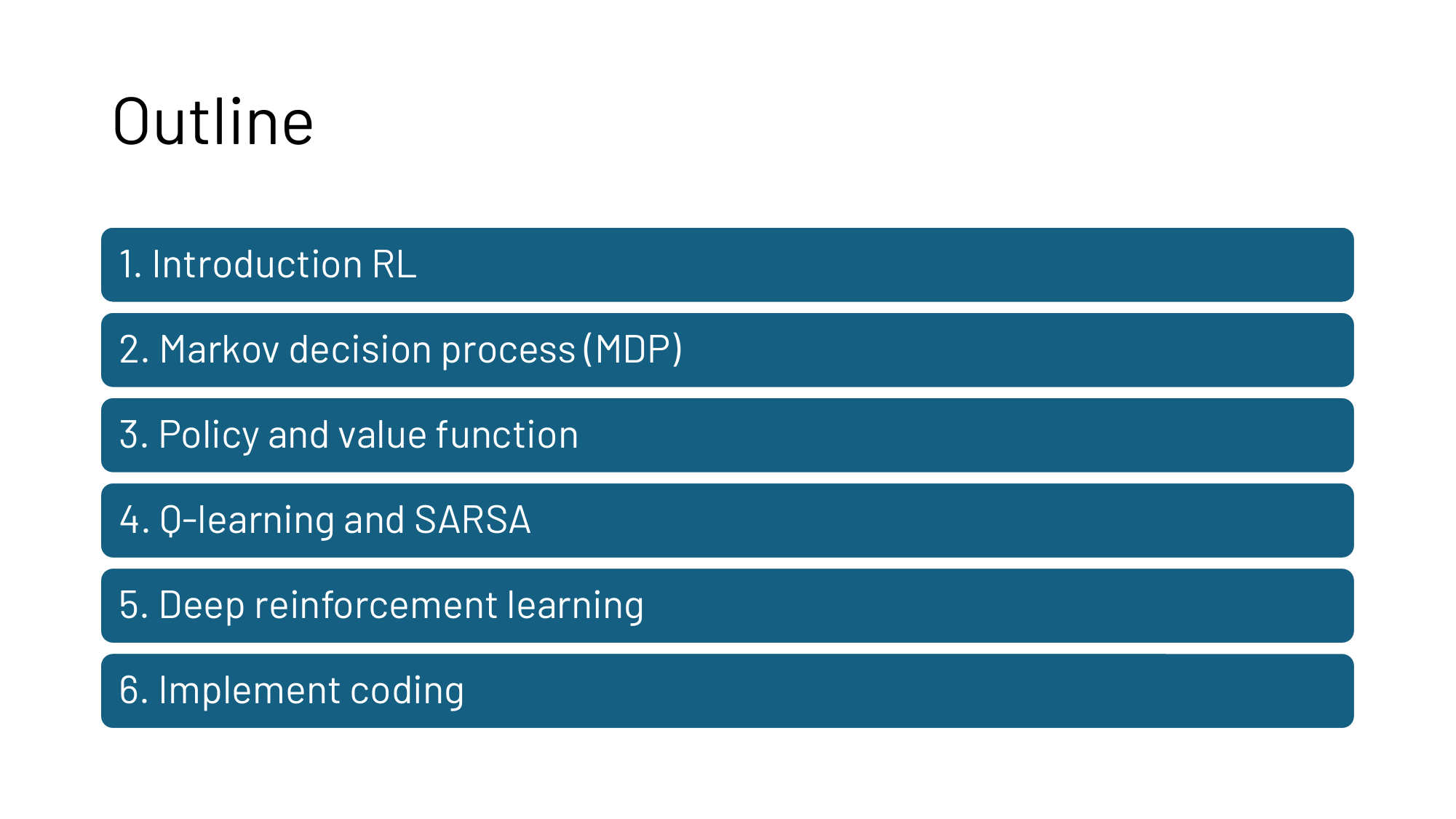

# Outline
1. Introduction RL
2. Markov decision process (MDP)
3. Policy and value function
4. Q-learning and SARSA
5. Deep reinforcement learning
6. Implement coding